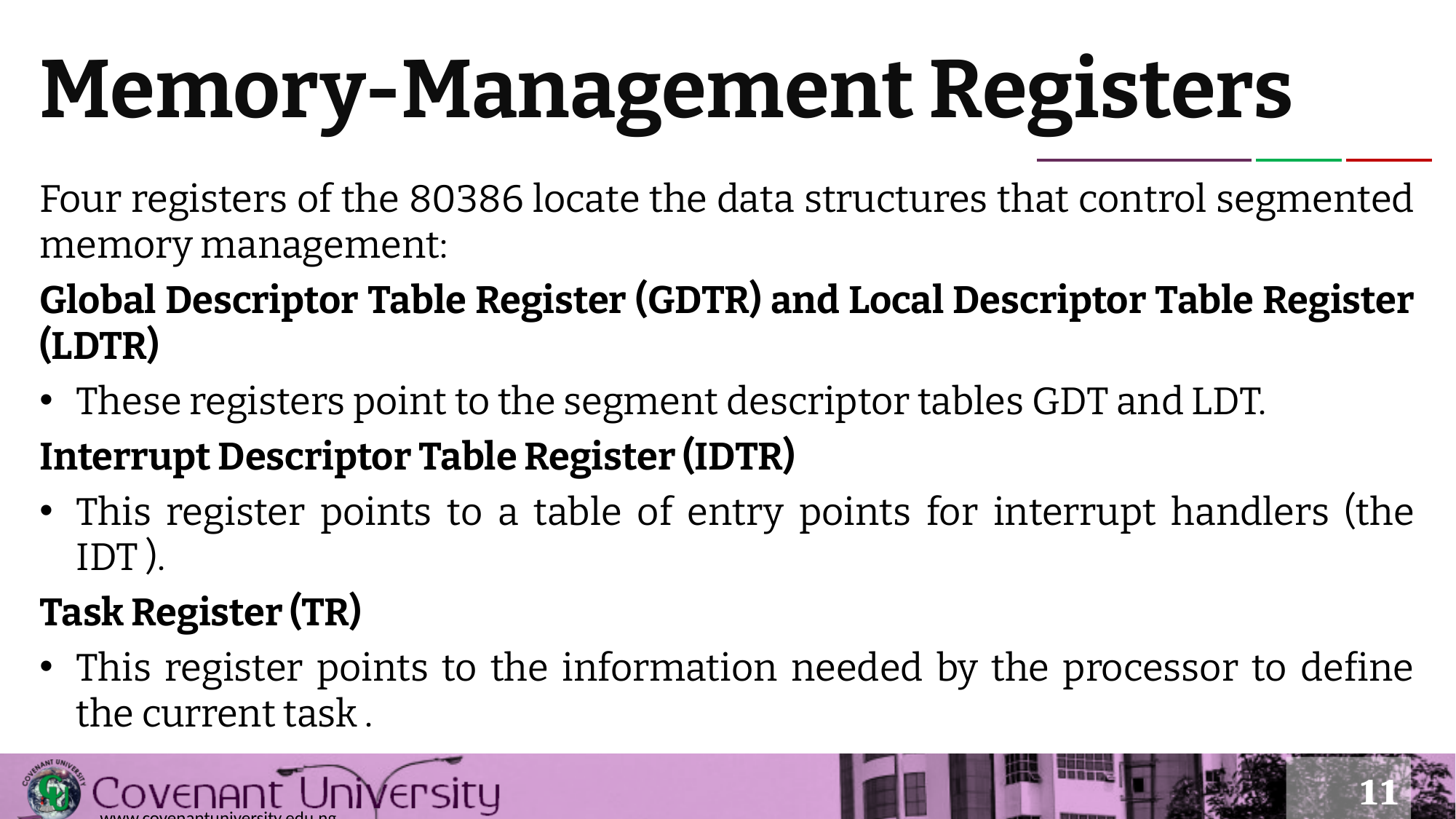

# Memory-Management Registers
Four registers of the 80386 locate the data structures that control segmented memory management:
Global Descriptor Table Register (GDTR) and Local Descriptor Table Register (LDTR)
These registers point to the segment descriptor tables GDT and LDT.
Interrupt Descriptor Table Register (IDTR)
This register points to a table of entry points for interrupt handlers (the IDT ).
Task Register (TR)
This register points to the information needed by the processor to define the current task .